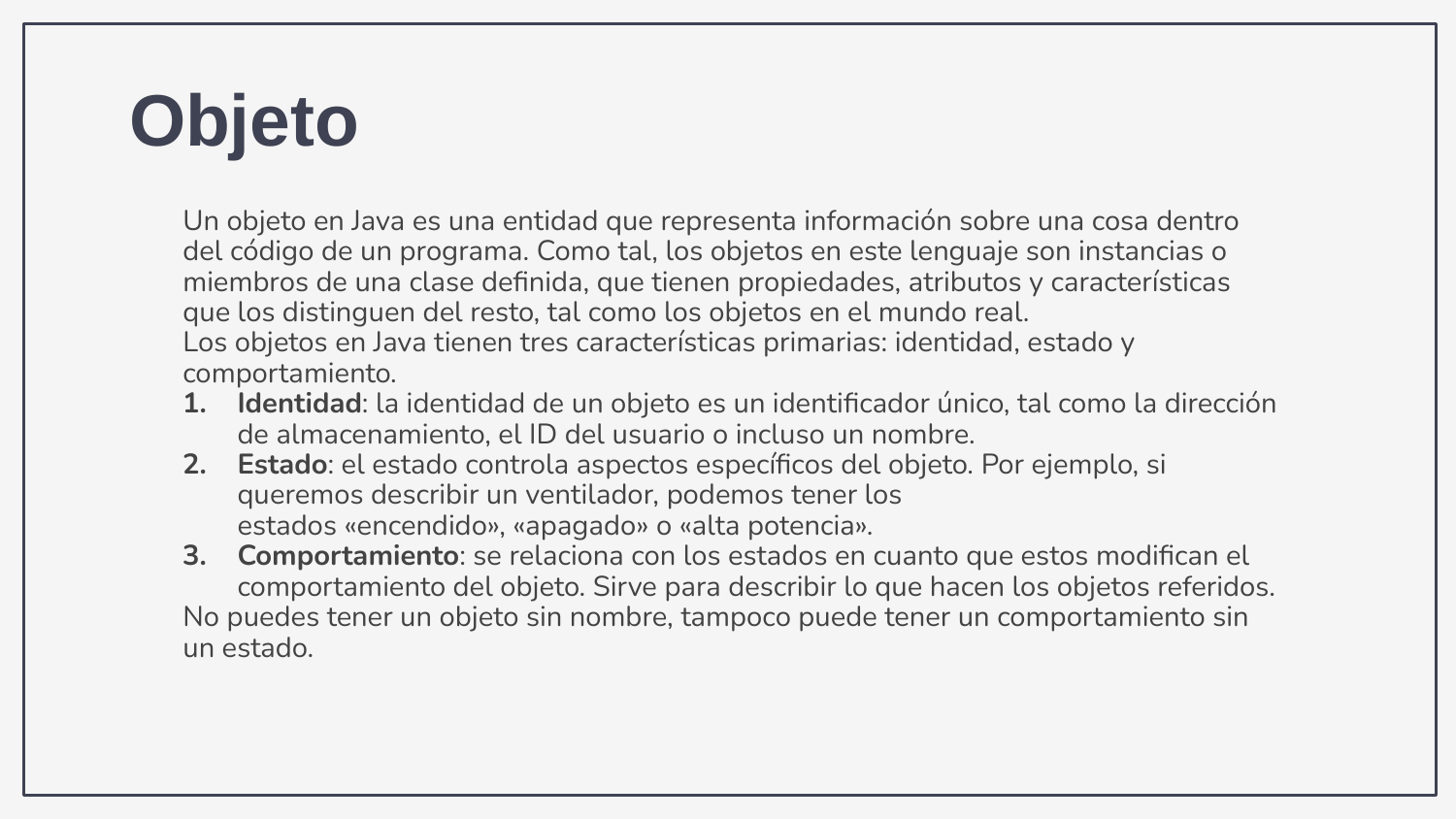

# Objeto
Un objeto en Java es una entidad que representa información sobre una cosa dentro del código de un programa. Como tal, los objetos en este lenguaje son instancias o miembros de una clase definida, que tienen propiedades, atributos y características que los distinguen del resto, tal como los objetos en el mundo real.
Los objetos en Java tienen tres características primarias: identidad, estado y comportamiento.
Identidad: la identidad de un objeto es un identificador único, tal como la dirección de almacenamiento, el ID del usuario o incluso un nombre.
Estado: el estado controla aspectos específicos del objeto. Por ejemplo, si queremos describir un ventilador, podemos tener los estados «encendido», «apagado» o «alta potencia».
Comportamiento: se relaciona con los estados en cuanto que estos modifican el comportamiento del objeto. Sirve para describir lo que hacen los objetos referidos.
No puedes tener un objeto sin nombre, tampoco puede tener un comportamiento sin un estado.